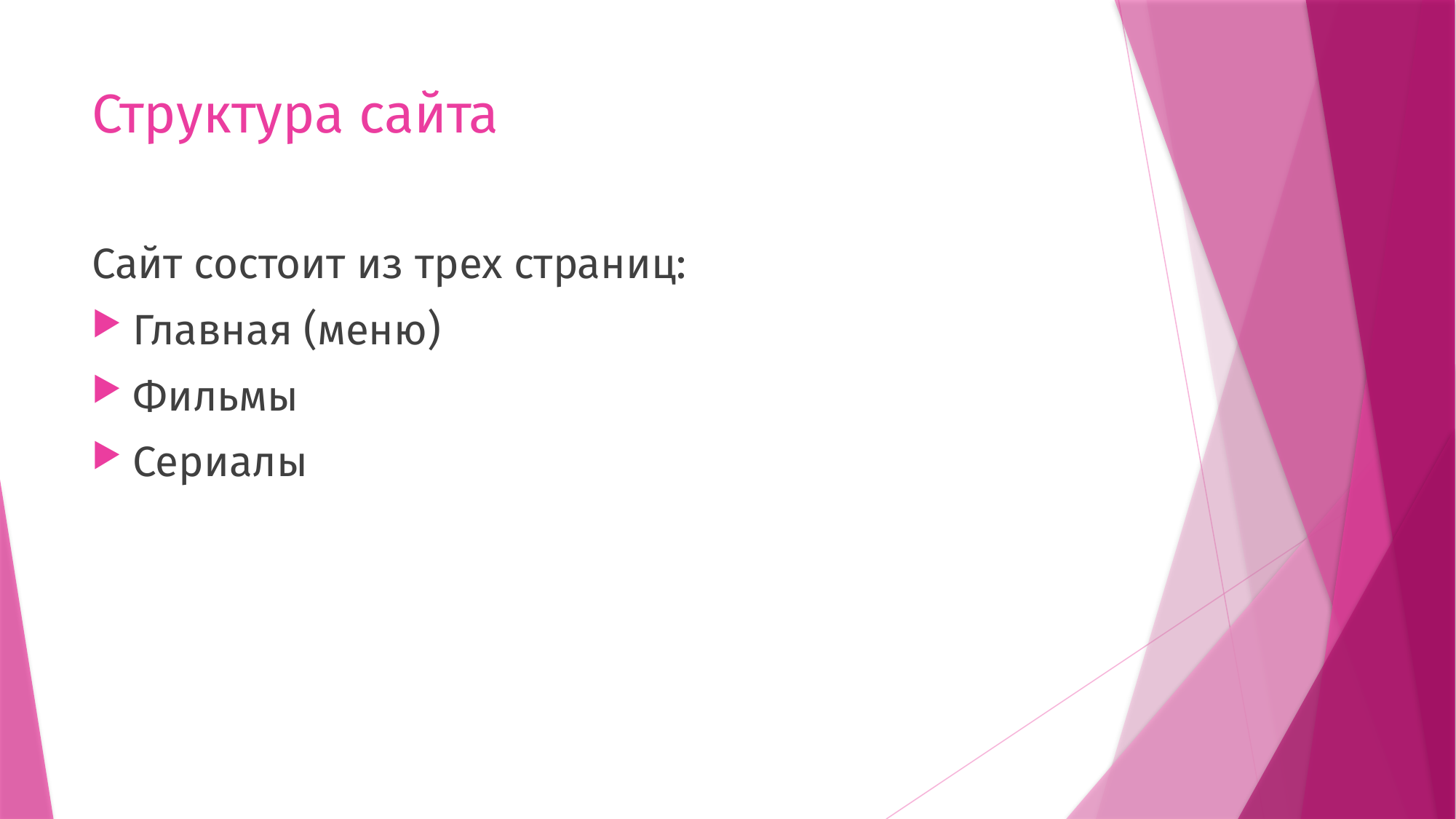

# Структура сайта
Сайт состоит из трех страниц:
Главная (меню)
Фильмы
Сериалы